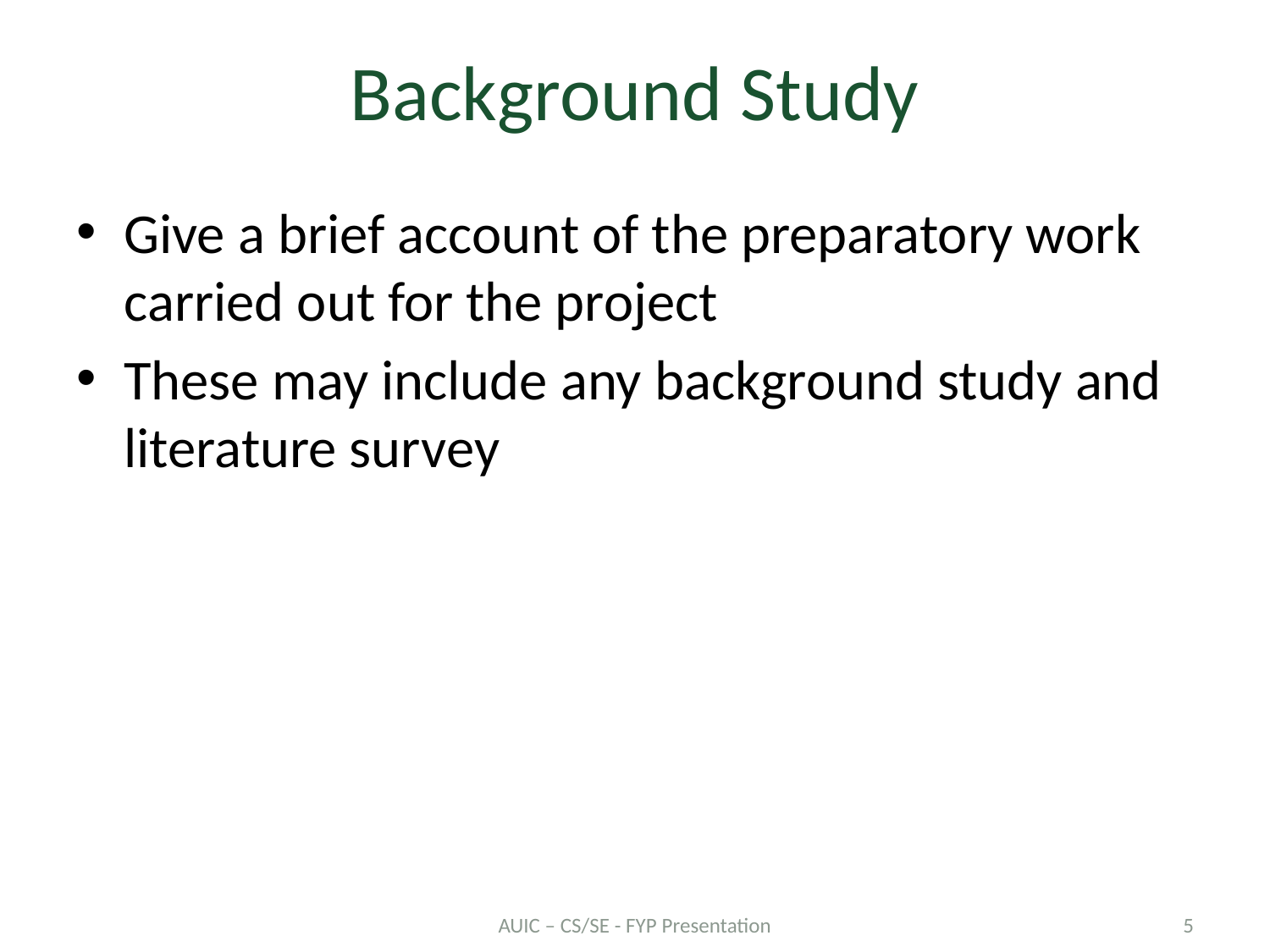

# Background Study
Give a brief account of the preparatory work carried out for the project
These may include any background study and literature survey
AUIC – CS/SE - FYP Presentation
5